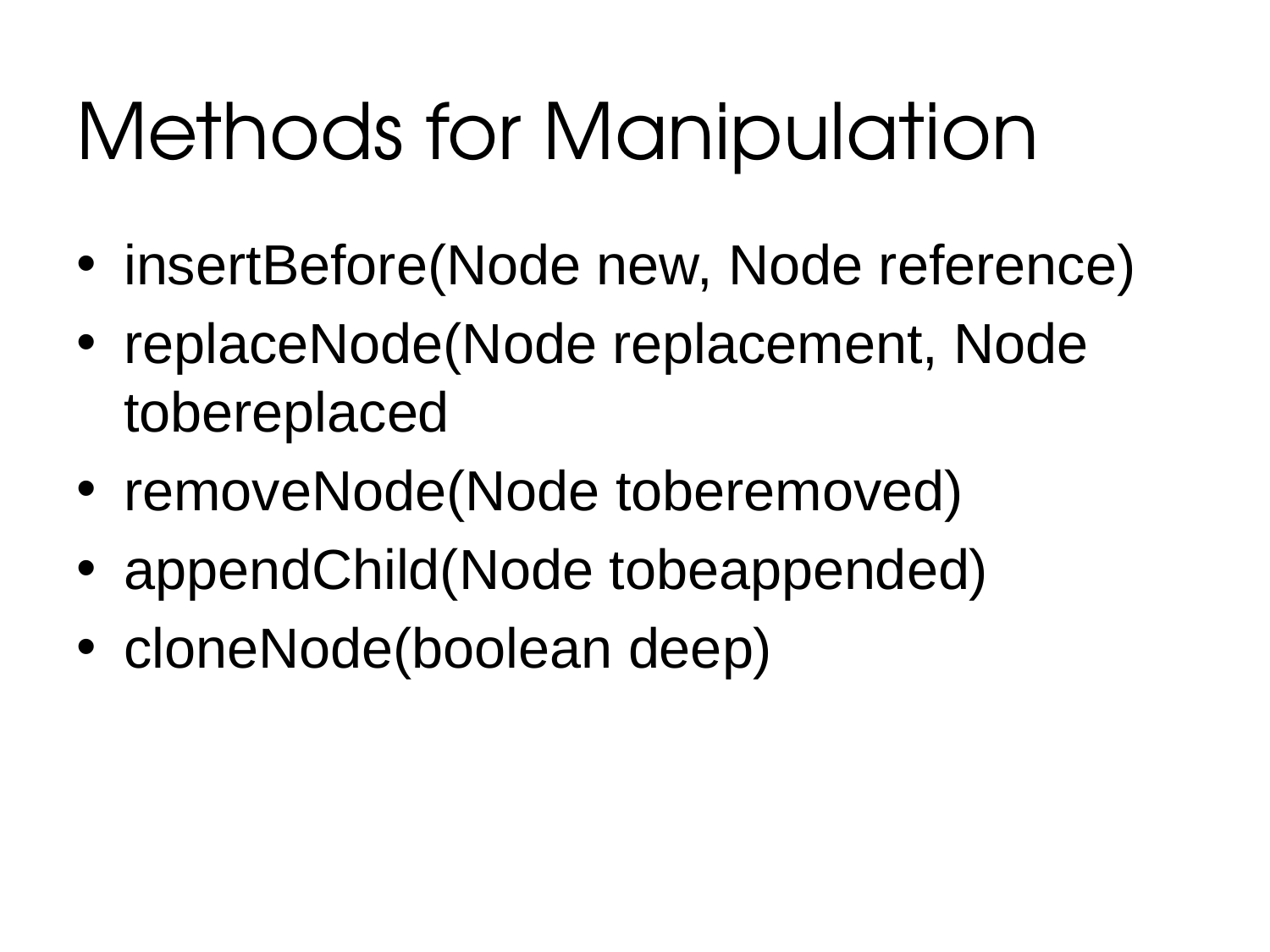

# Methods for Manipulation
insertBefore(Node new, Node reference)
replaceNode(Node replacement, Node tobereplaced
removeNode(Node toberemoved)
appendChild(Node tobeappended)
cloneNode(boolean deep)